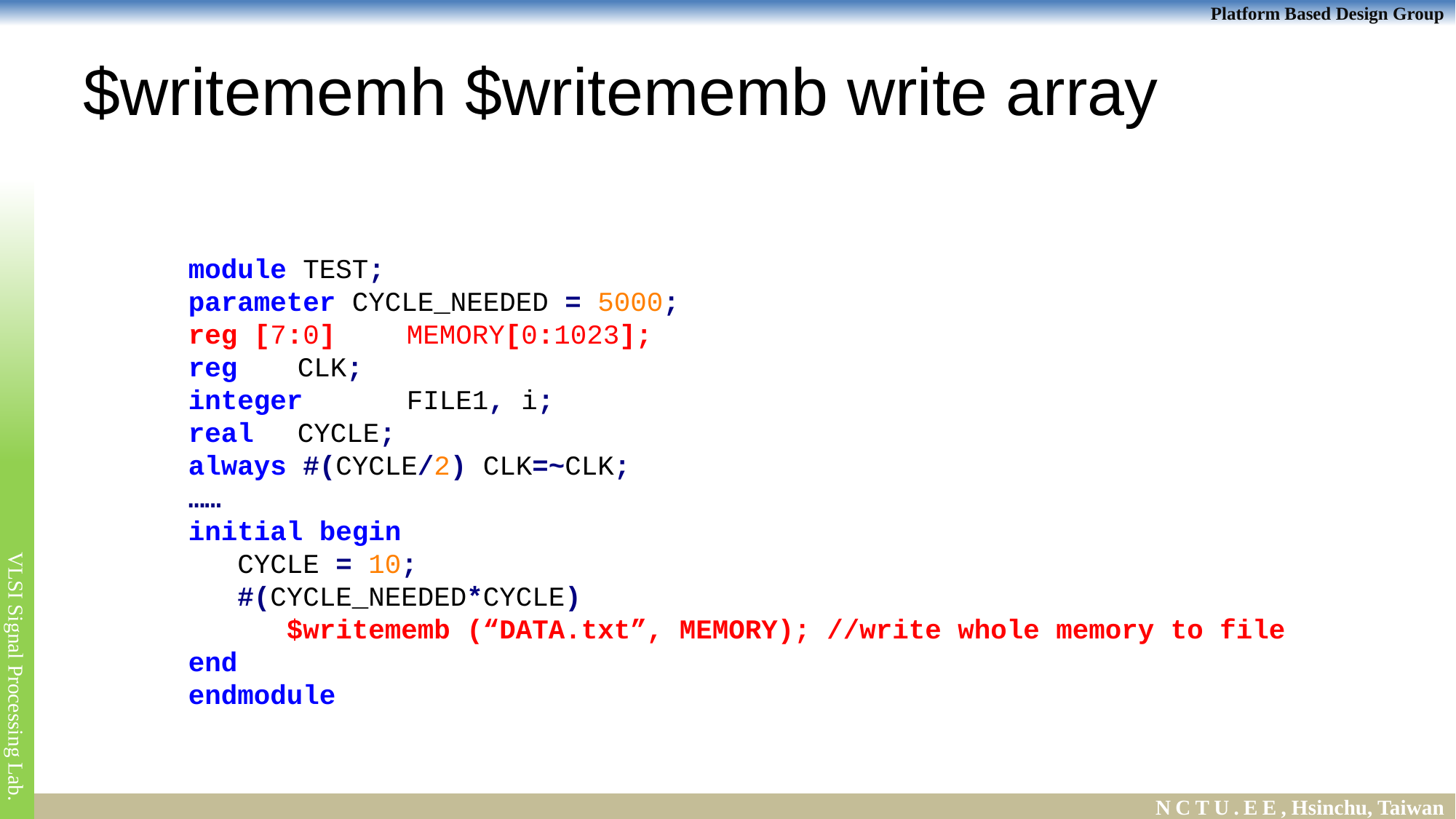

# $writememh $writememb write array
module TEST;
parameter CYCLE_NEEDED = 5000;
reg [7:0]	MEMORY[0:1023];
reg	CLK;
integer	FILE1, i;
real	CYCLE;
always #(CYCLE/2) CLK=~CLK;
……
initial begin
   CYCLE = 10;
   #(CYCLE_NEEDED*CYCLE)
      $writememb (“DATA.txt”, MEMORY); //write whole memory to file
end
endmodule